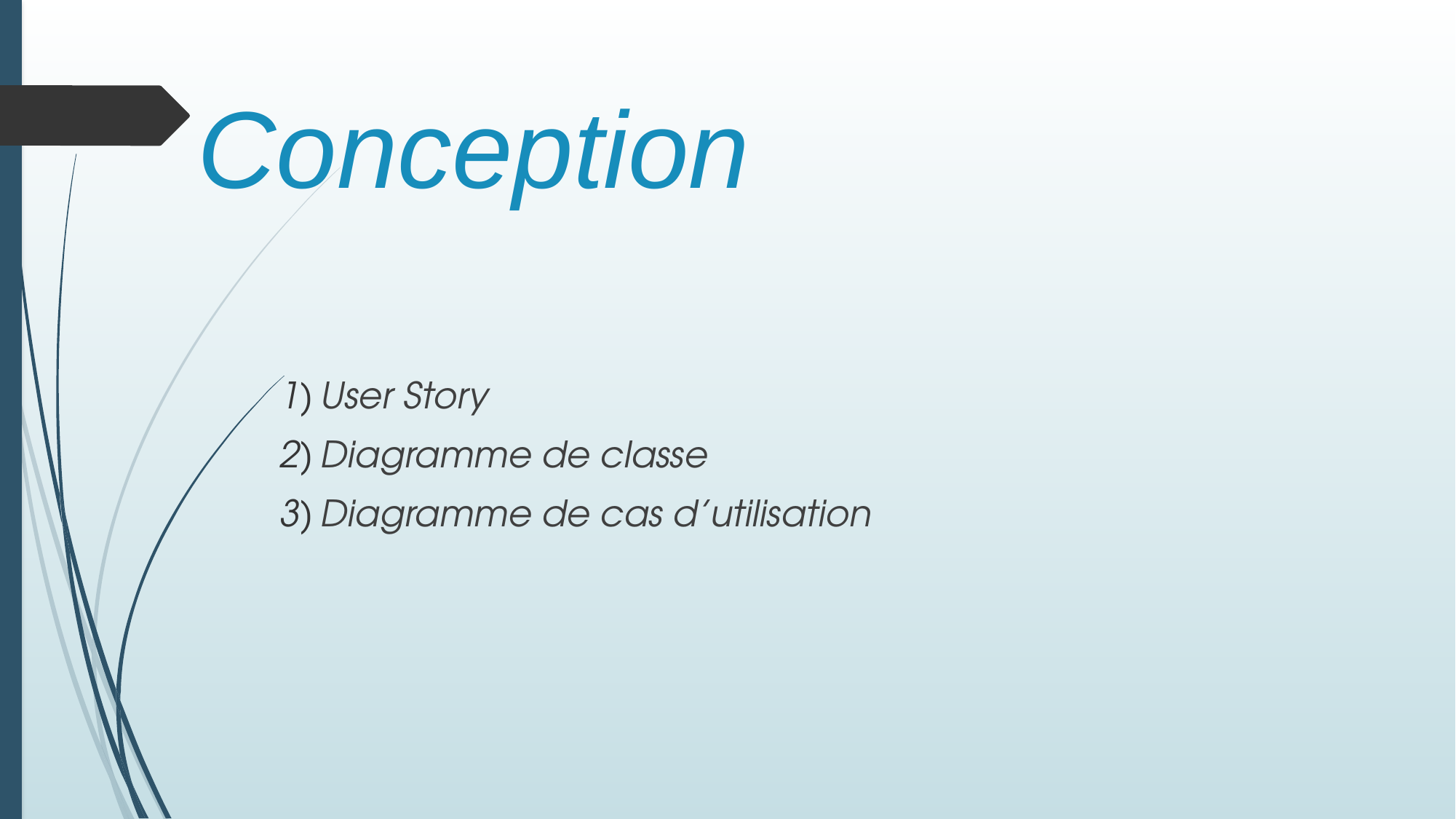

# Conception
User Story
Diagramme de classe
Diagramme de cas d’utilisation